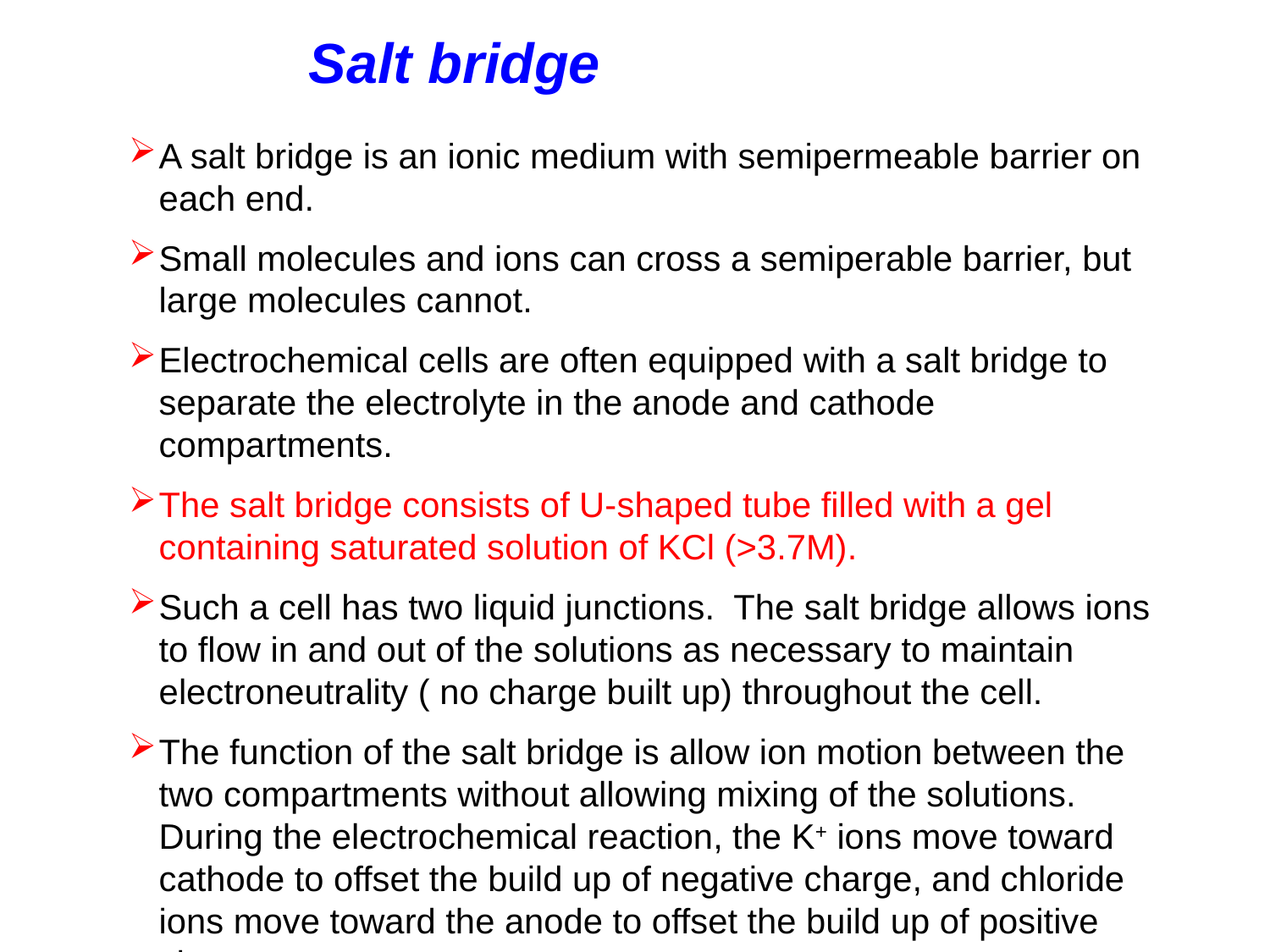

Salt bridge
A salt bridge is an ionic medium with semipermeable barrier on each end.
Small molecules and ions can cross a semiperable barrier, but large molecules cannot.
Electrochemical cells are often equipped with a salt bridge to separate the electrolyte in the anode and cathode compartments.
The salt bridge consists of U-shaped tube filled with a gel containing saturated solution of KCl (>3.7M).
Such a cell has two liquid junctions.  The salt bridge allows ions to flow in and out of the solutions as necessary to maintain electroneutrality ( no charge built up) throughout the cell.
The function of the salt bridge is allow ion motion between the two compartments without allowing mixing of the solutions. During the electrochemical reaction, the K+ ions move toward cathode to offset the build up of negative charge, and chloride ions move toward the anode to offset the build up of positive charge.